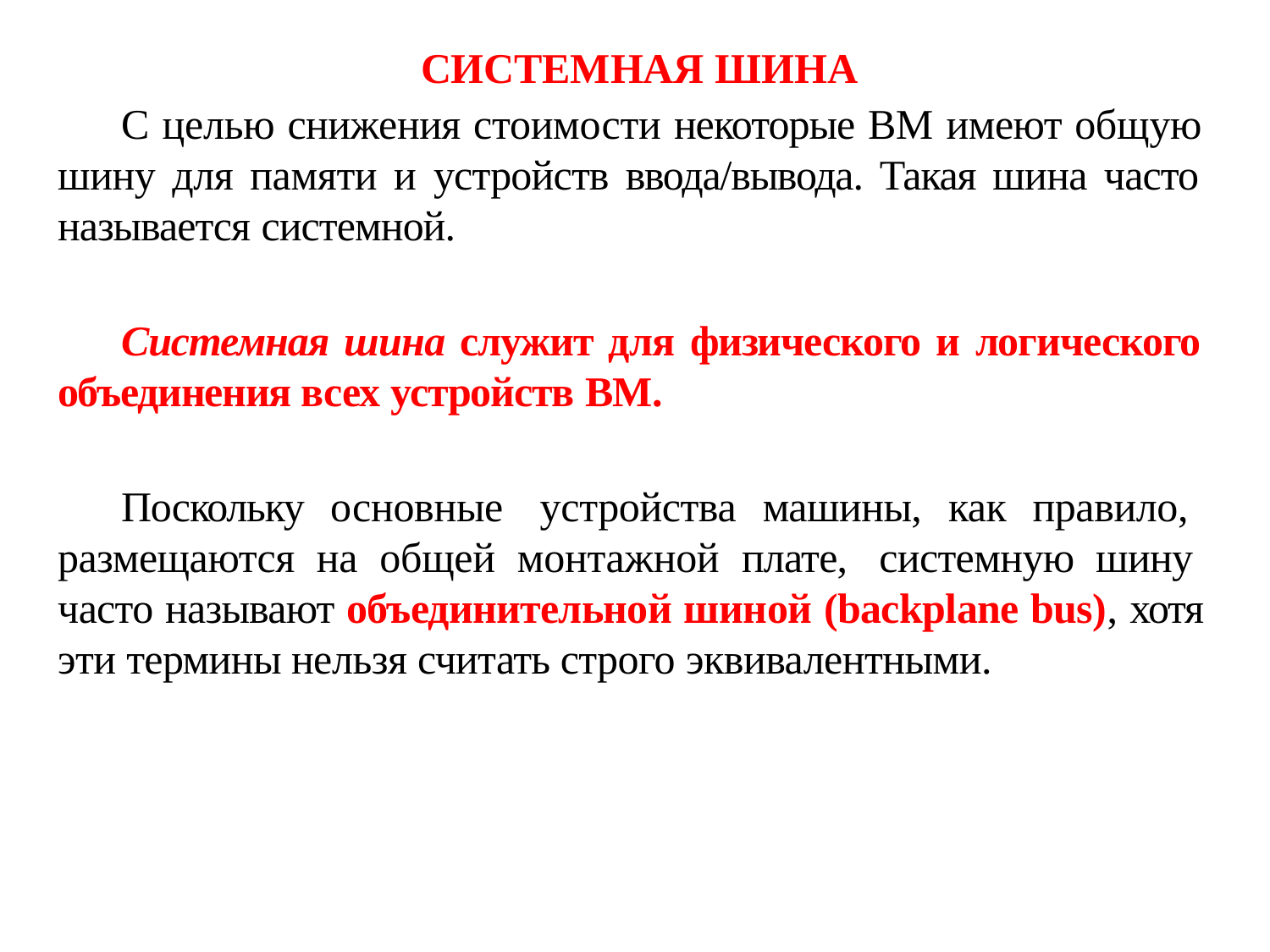

СИСТЕМНАЯ ШИНА
С целью снижения стоимости некоторые ВМ имеют общую  шину для памяти и устройств ввода/вывода. Такая шина часто  называется системной.

Системная шина служит для физического и логического  объединения всех устройств ВМ.

Поскольку основные устройства машины, как правило,  размещаются на общей монтажной плате, системную шину  часто называют объединительной шиной (backplane bus), хотя  эти термины нельзя считать строго эквивалентными.